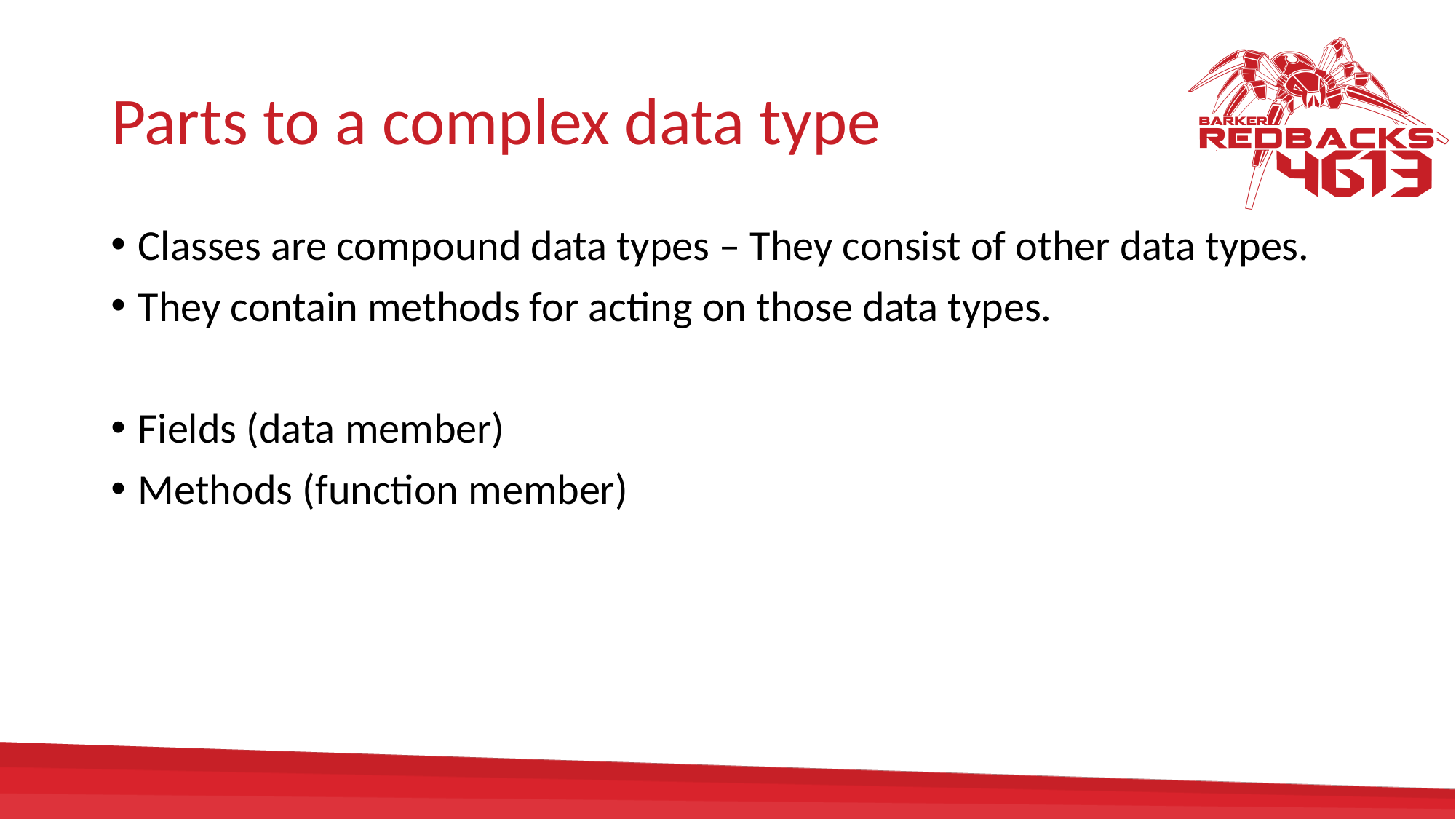

# Parts to a complex data type
Classes are compound data types – They consist of other data types.
They contain methods for acting on those data types.

Fields (data member)
Methods (function member)